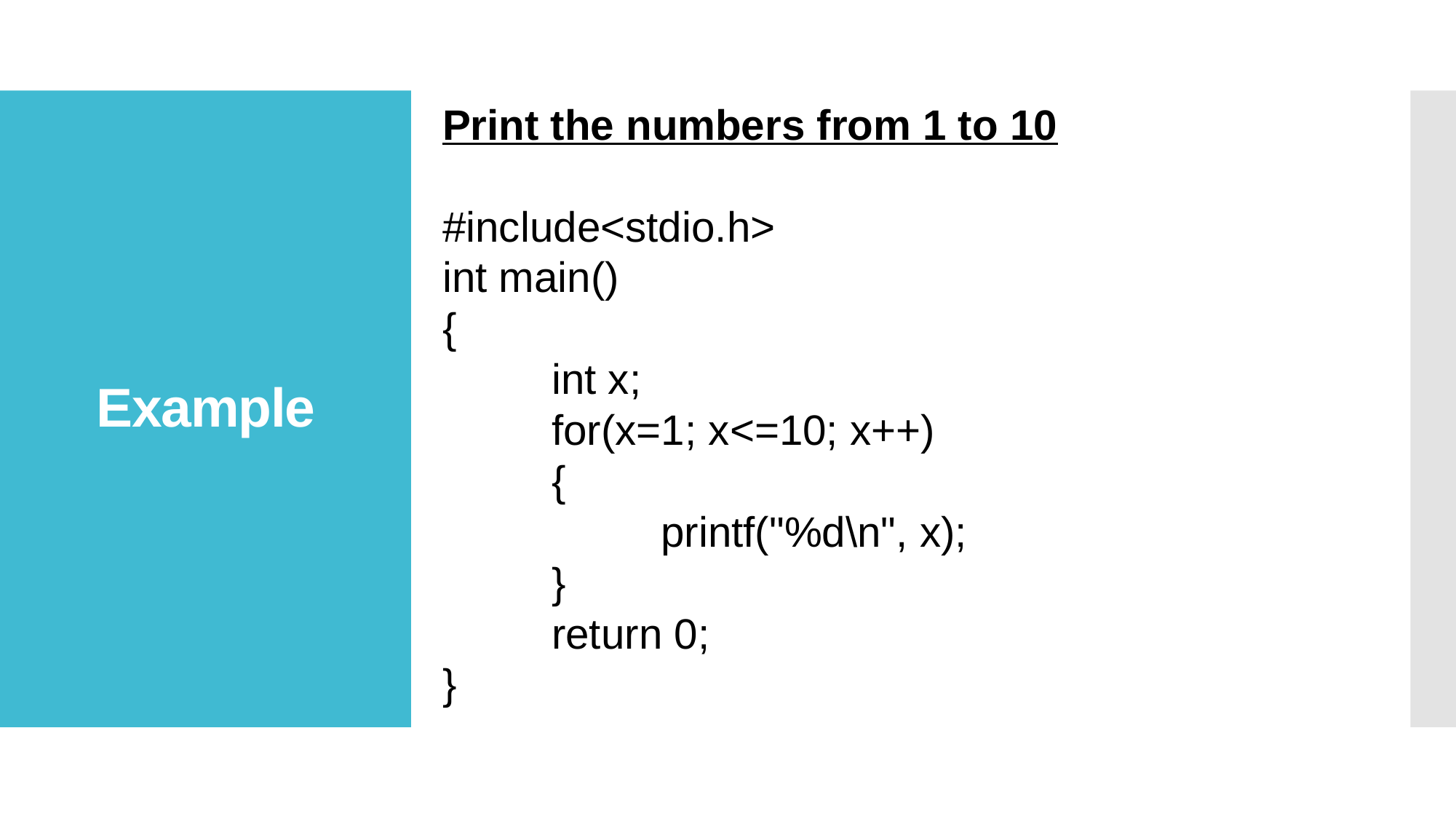

Print the numbers from 1 to 10

#include<stdio.h>
int main()
{
	int x;
	for(x=1; x<=10; x++)
	{
		printf("%d\n", x);
	}
	return 0;
}
# Example